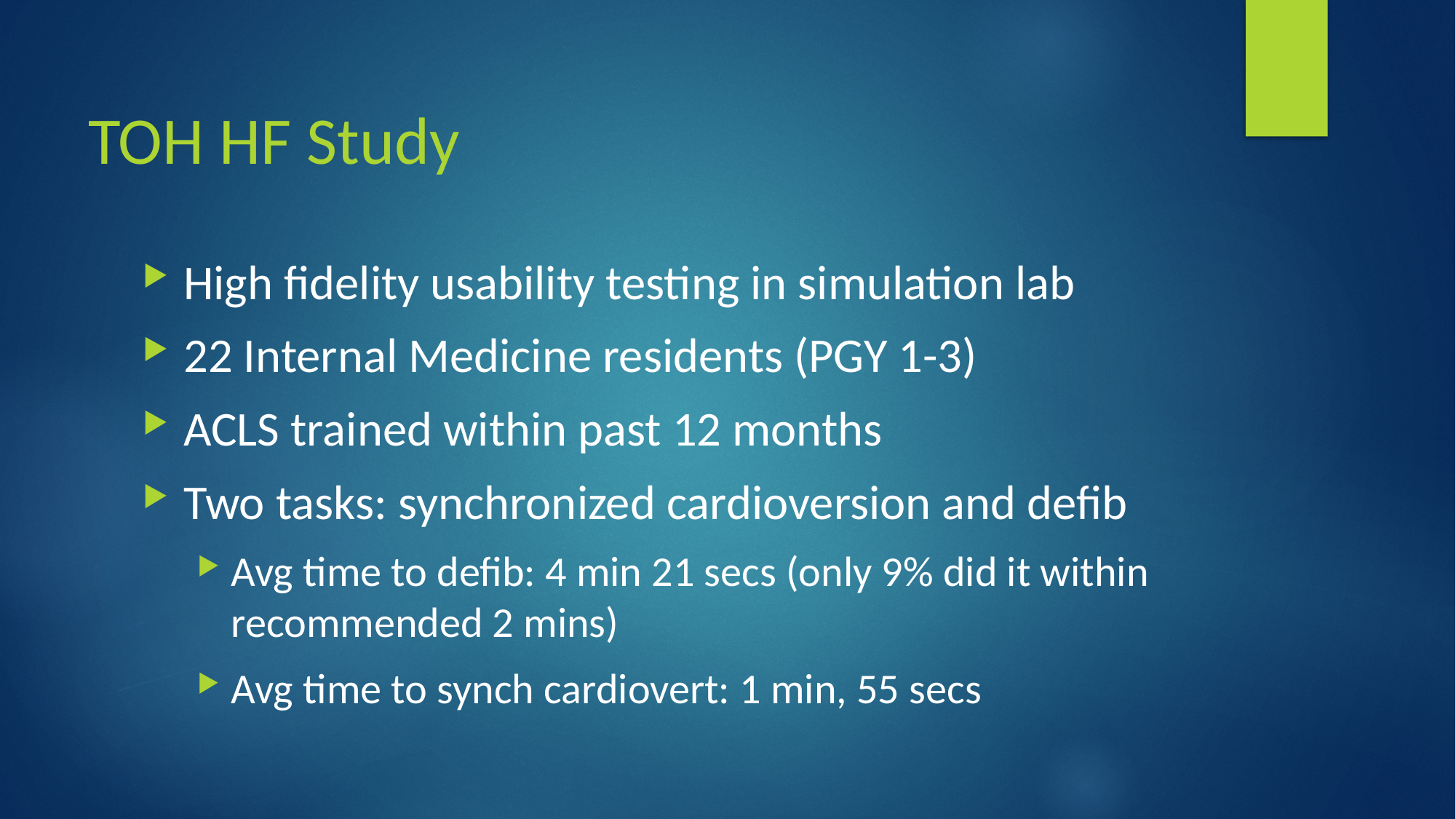

# TOH HF Study
High fidelity usability testing in simulation lab
22 Internal Medicine residents (PGY 1-3)
ACLS trained within past 12 months
Two tasks: synchronized cardioversion and defib
Avg time to defib: 4 min 21 secs (only 9% did it within recommended 2 mins)
Avg time to synch cardiovert: 1 min, 55 secs